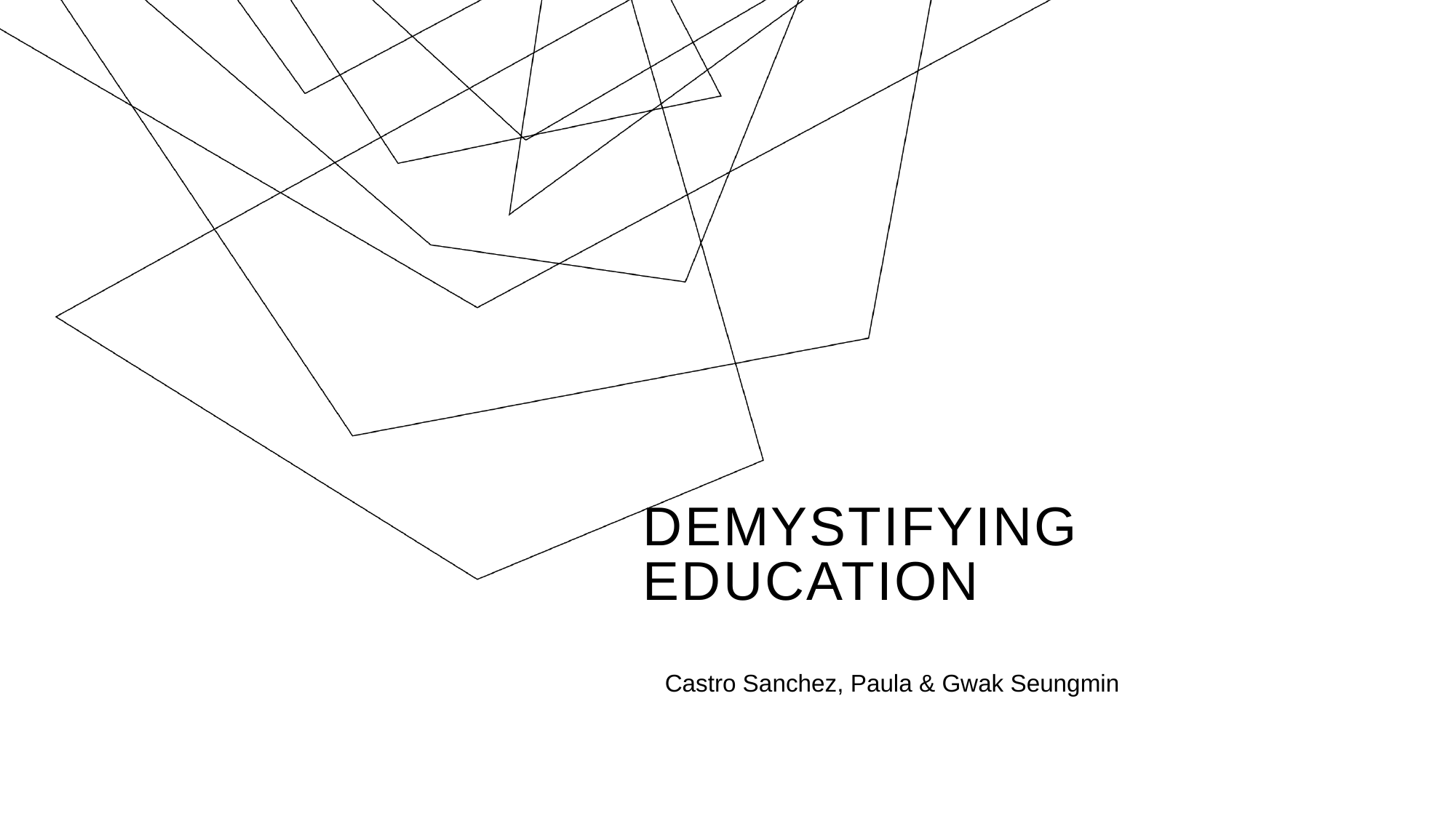

# Demystifying Education
Castro Sanchez, Paula & Gwak Seungmin